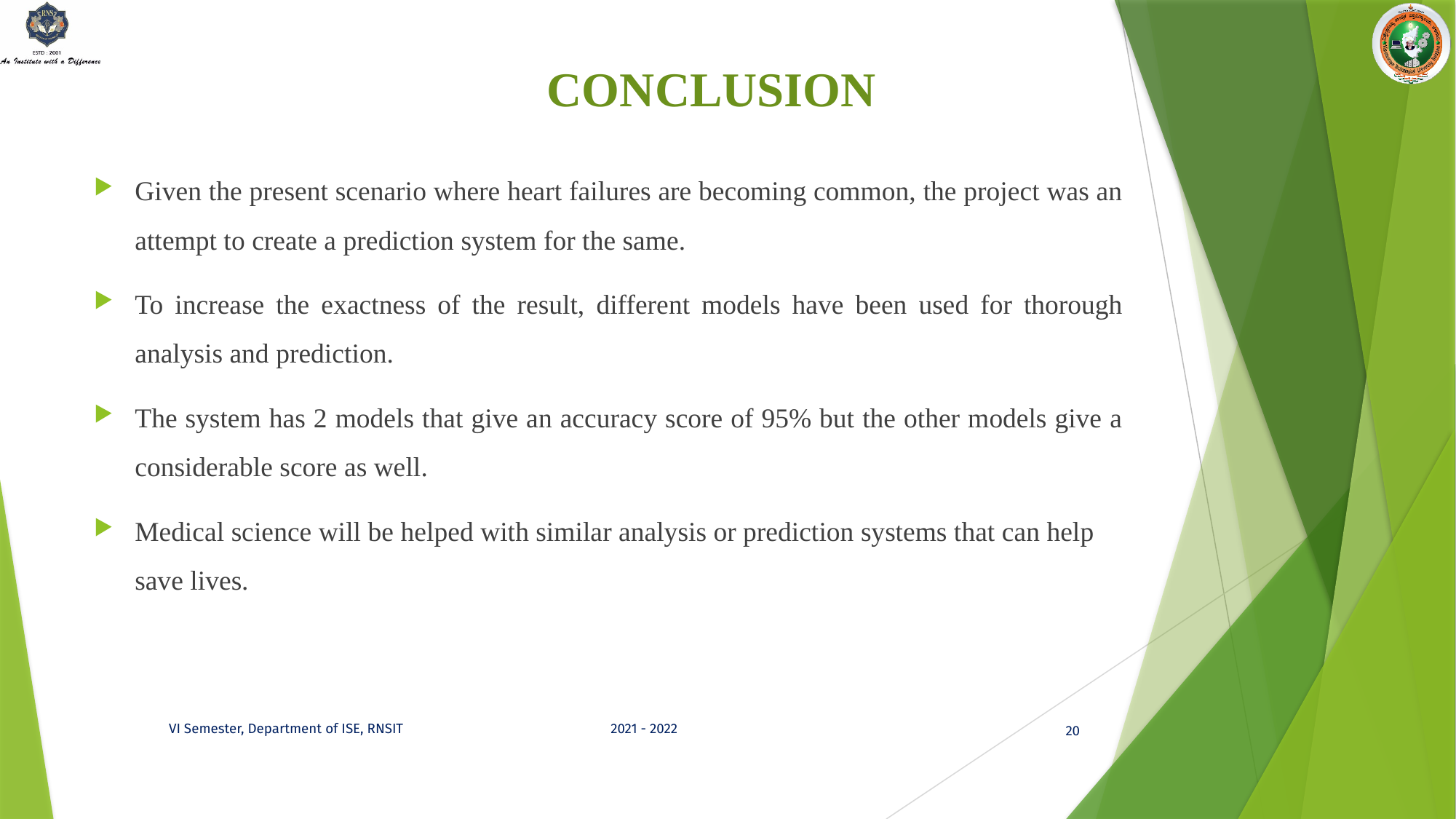

# CONCLUSION
Given the present scenario where heart failures are becoming common, the project was an attempt to create a prediction system for the same.
To increase the exactness of the result, different models have been used for thorough analysis and prediction.
The system has 2 models that give an accuracy score of 95% but the other models give a considerable score as well.
Medical science will be helped with similar analysis or prediction systems that can help save lives.
2021 - 2022
VI Semester, Department of ISE, RNSIT
20